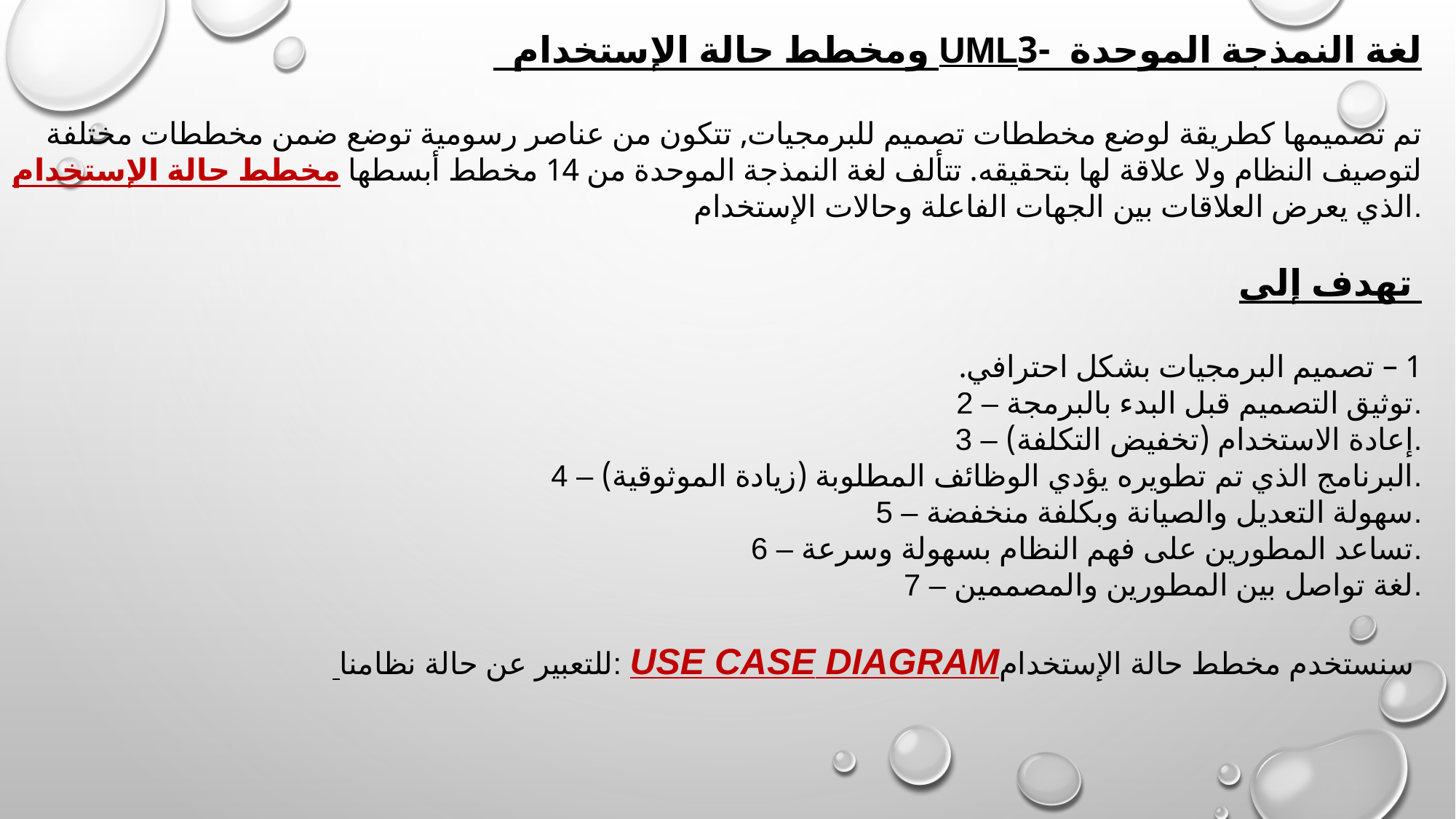

ومخطط حالة الإستخدام UMLلغة النمذجة الموحدة  -3

تم تصميمها كطريقة لوضع مخططات تصميم للبرمجيات, تتكون من عناصر رسومية توضع ضمن مخططات مختلفة لتوصيف النظام ولا علاقة لها بتحقيقه. تتألف لغة النمذجة الموحدة من 14 مخطط أبسطها مخطط حالة الإستخدام الذي يعرض العلاقات بين الجهات الفاعلة وحالات الإستخدام.

تهدف إلى

1 – تصميم البرمجيات بشكل احترافي.
2 – توثيق التصميم قبل البدء بالبرمجة.
3 – إعادة الاستخدام (تخفيض التكلفة).
4 – البرنامج الذي تم تطويره يؤدي الوظائف المطلوبة (زيادة الموثوقية).
5 – سهولة التعديل والصيانة وبكلفة منخفضة.
6 – تساعد المطورين على فهم النظام بسهولة وسرعة.
7 – لغة تواصل بين المطورين والمصممين.

 للتعبير عن حالة نظامنا: USE CASE DIAGRAMسنستخدم مخطط حالة الإستخدام